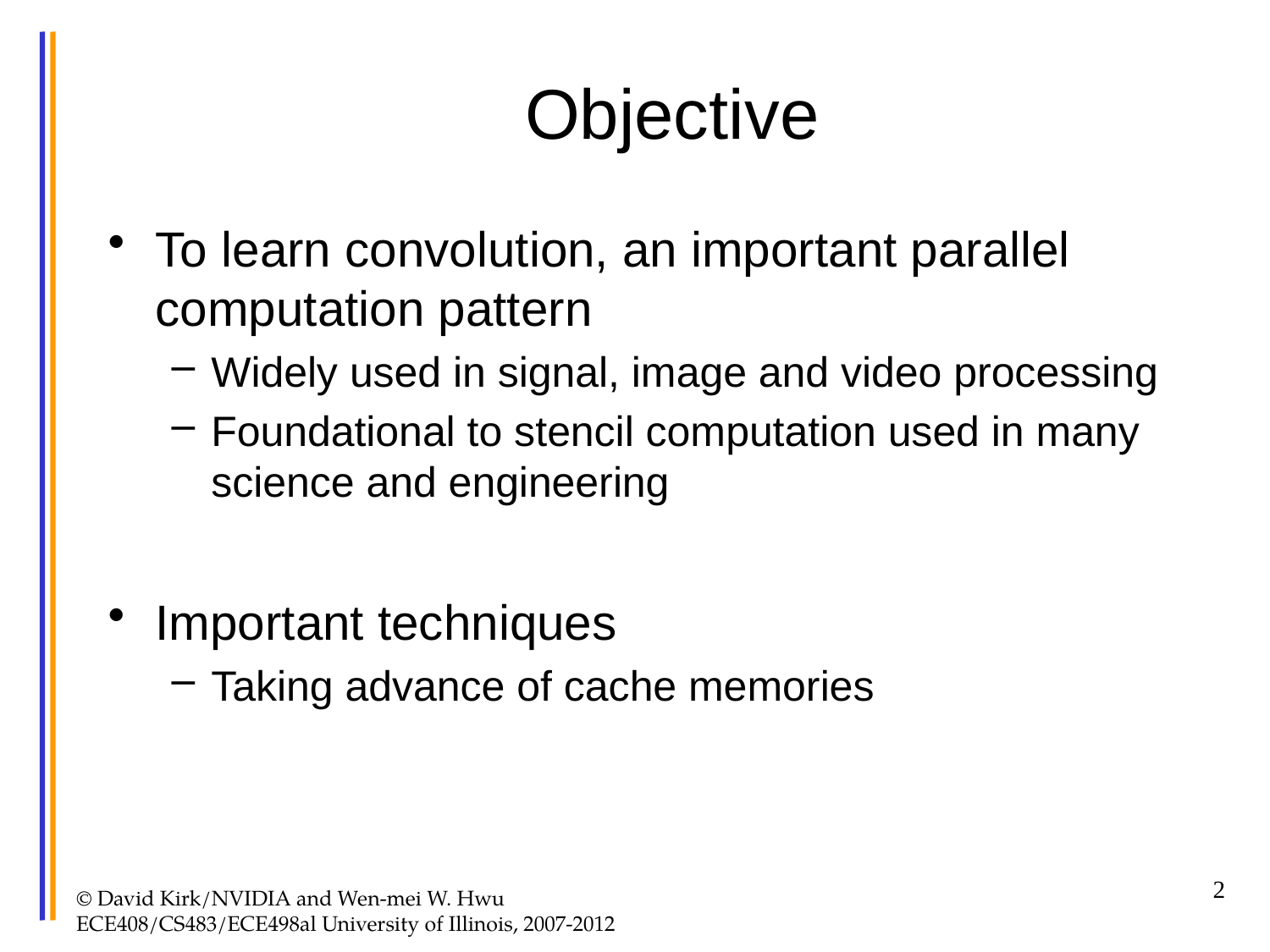

# Objective
To learn convolution, an important parallel computation pattern
Widely used in signal, image and video processing
Foundational to stencil computation used in many science and engineering

Important techniques
Taking advance of cache memories
2
© David Kirk/NVIDIA and Wen-mei W. Hwu       ECE408/CS483/ECE498al University of Illinois, 2007-2012